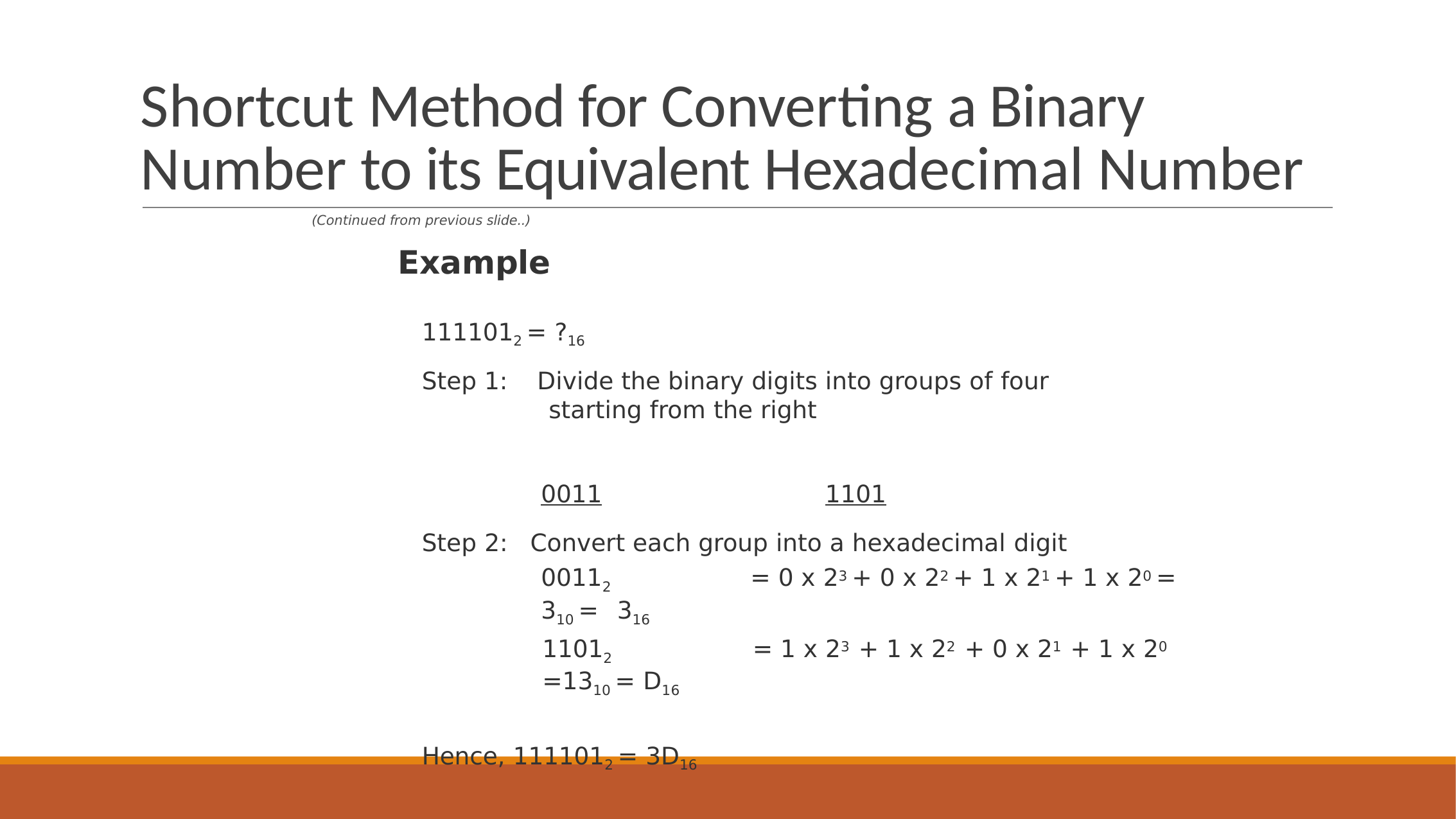

# Shortcut Method for Converting a Binary  Number to its Equivalent Hexadecimal Number
(Continued from previous slide..)
Example

1111012 = ?16
Step 1:
Divide the binary digits into groups of four  starting from the right
0011	1101
Step 2:	Convert each group into a hexadecimal digit
00112	= 0 x 23 + 0 x 22 + 1 x 21 + 1 x 20 = 310 =  316
11012	= 1 x 23  + 1 x 22  + 0 x 21  + 1 x 20 =1310 = D16

Hence, 1111012 = 3D16